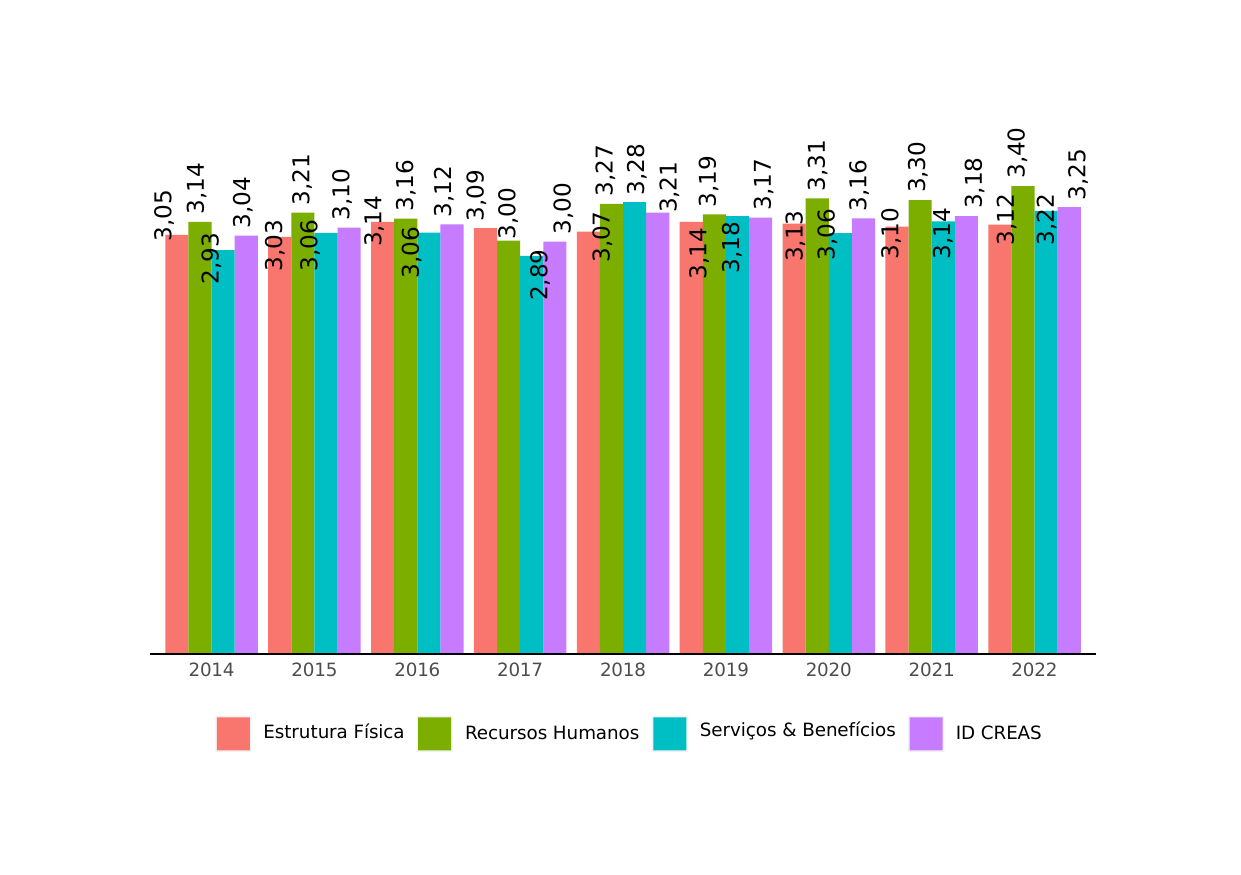

3,40
3,31
3,30
3,28
3,27
3,25
3,21
3,19

3,18
3,17
3,16
3,16
3,21
3,14
3,12
3,10
3,09

3,04

3,00

3,00

3,05

3,12
3,22

3,14

3,10
3,14

3,06
3,13

3,07

3,06
3,03

3,18

3,06
3,14
2,93

2,89

2014
2015
2016
2017
2018
2019
2020
2021
2022

Serviços & Benefícios
Estrutura Física
ID CREAS
Recursos Humanos